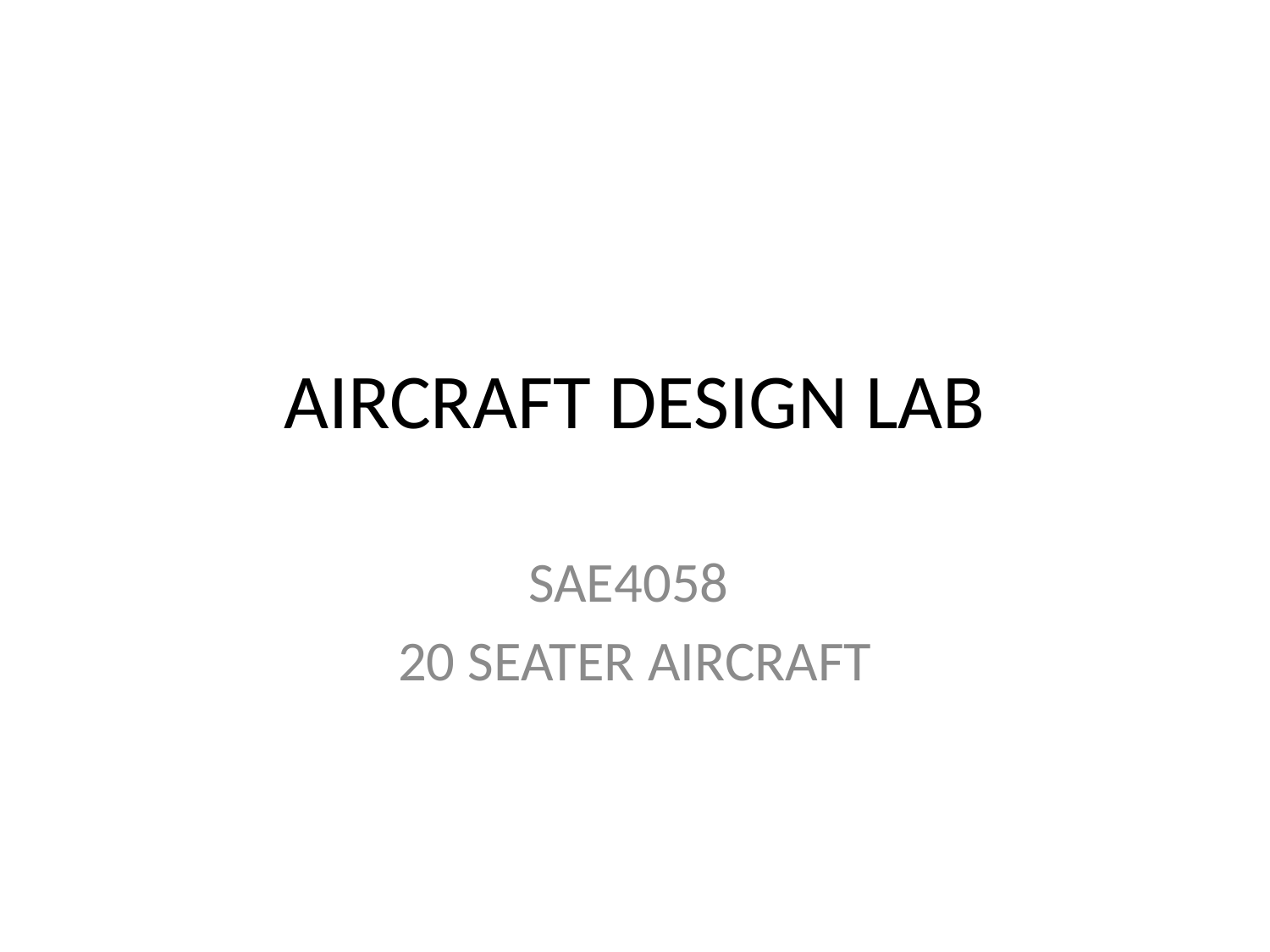

# AIRCRAFT DESIGN LAB
SAE4058
20 SEATER AIRCRAFT